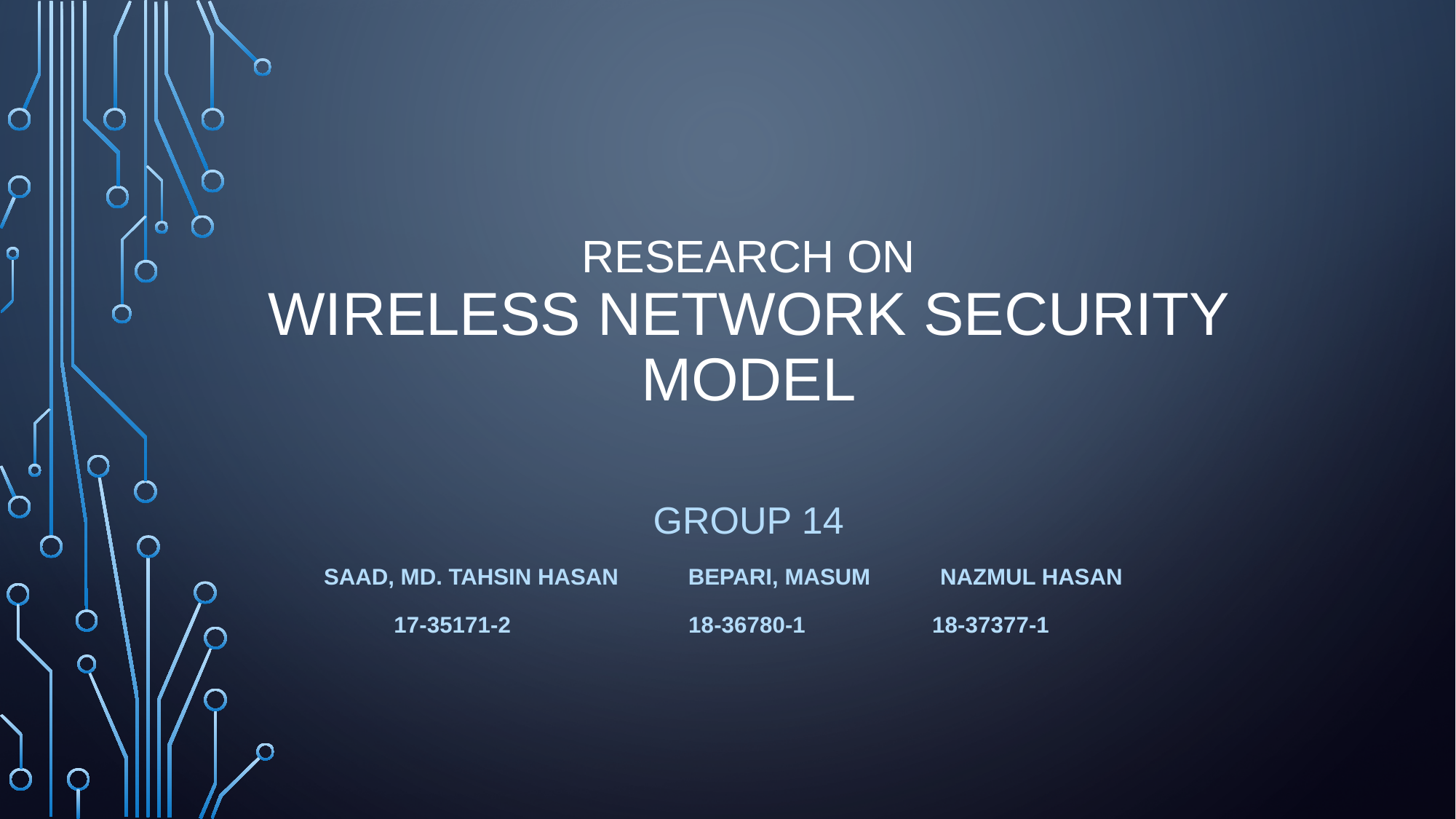

# Research on Wireless Network security model

Group 14
              Saad, md. Tahsin hasan           Bepari, Masum           nazmul hasan
                         17-35171-2                            18-36780-1                    18-37377-1